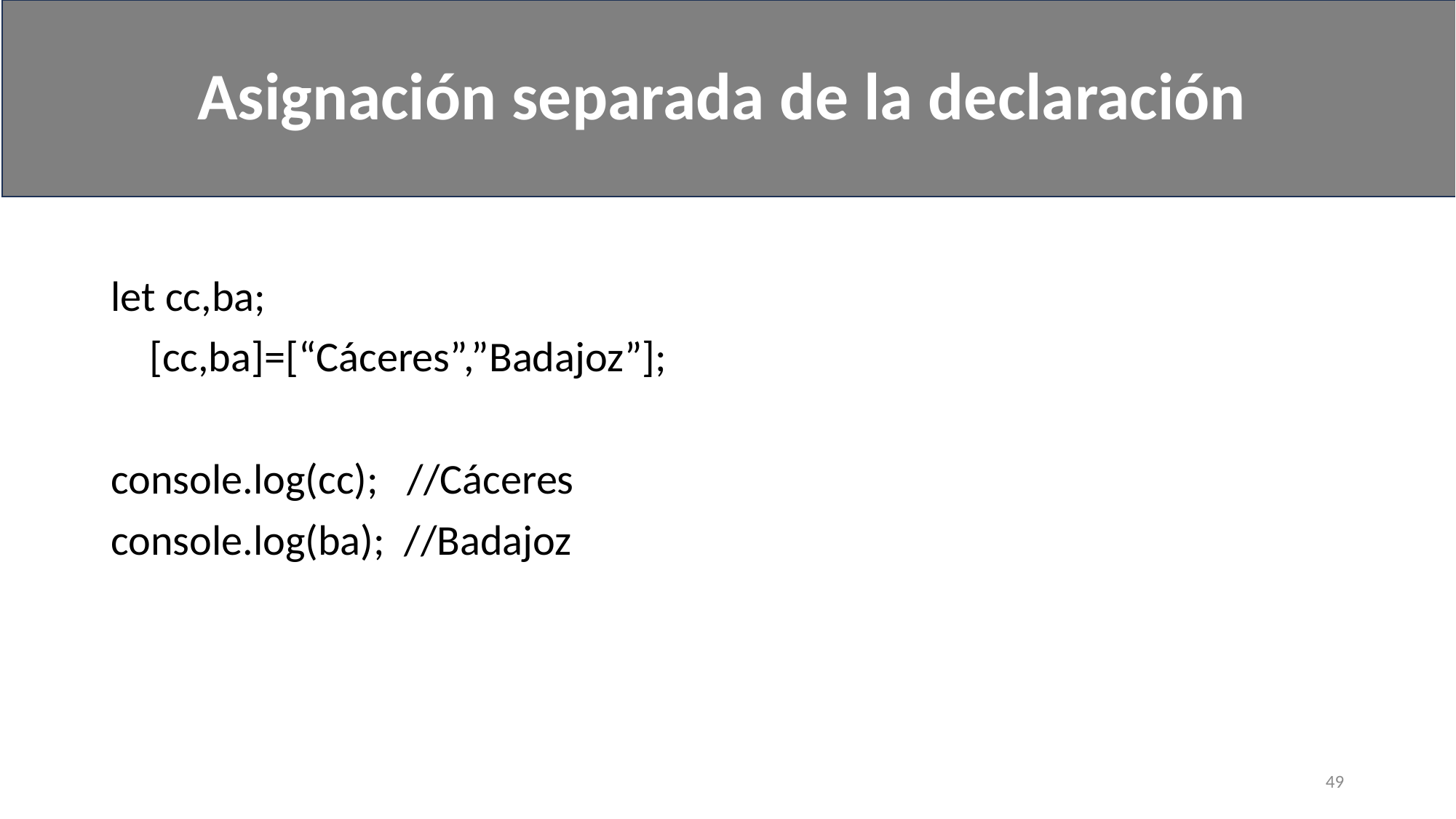

Asignación separada de la declaración
#
let cc,ba;
    [cc,ba]=[“Cáceres”,”Badajoz”];

console.log(cc);   //Cáceres
console.log(ba);  //Badajoz

49